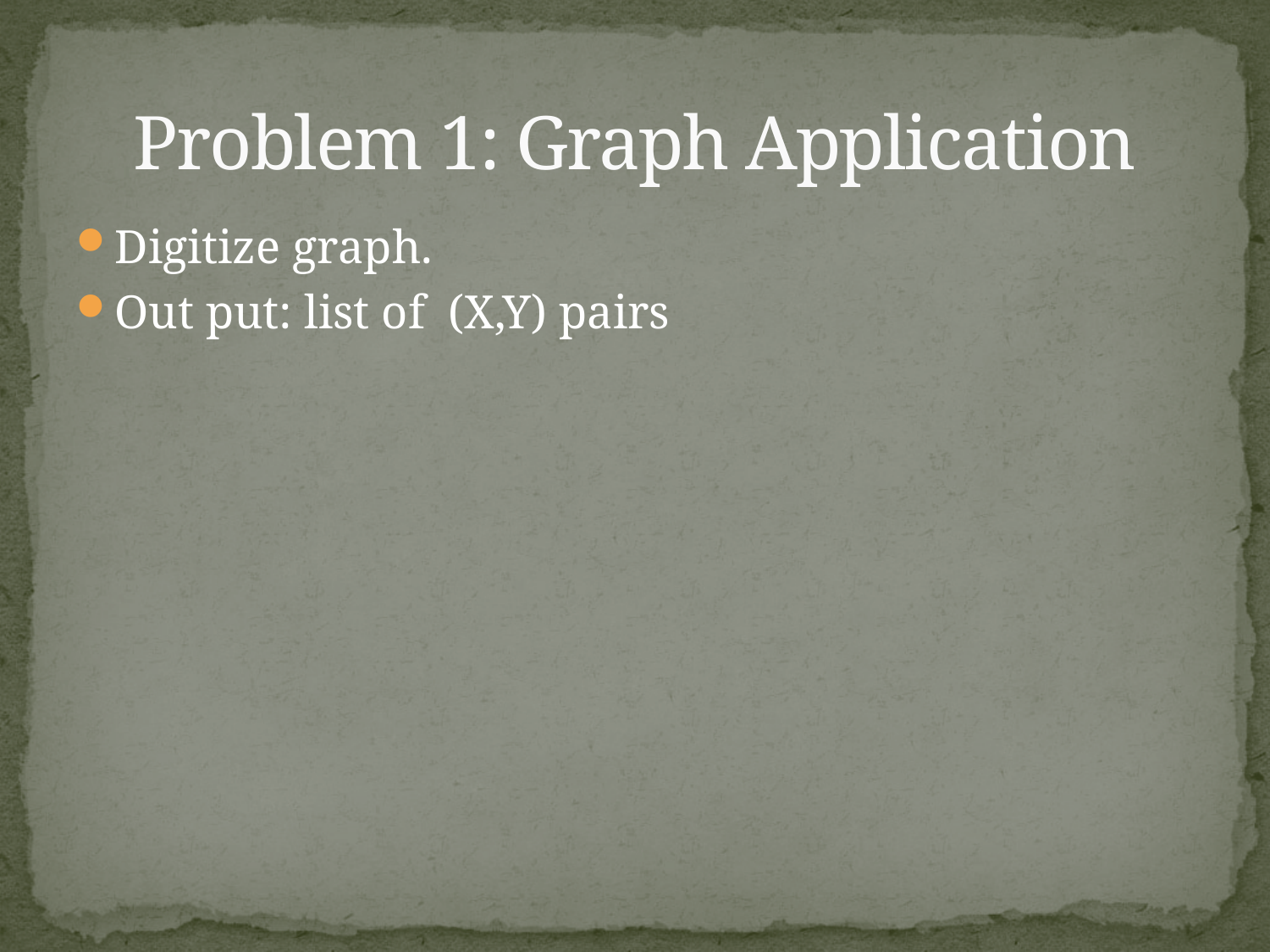

# Problem 1: Graph Application
Digitize graph.
Out put: list of  (X,Y) pairs